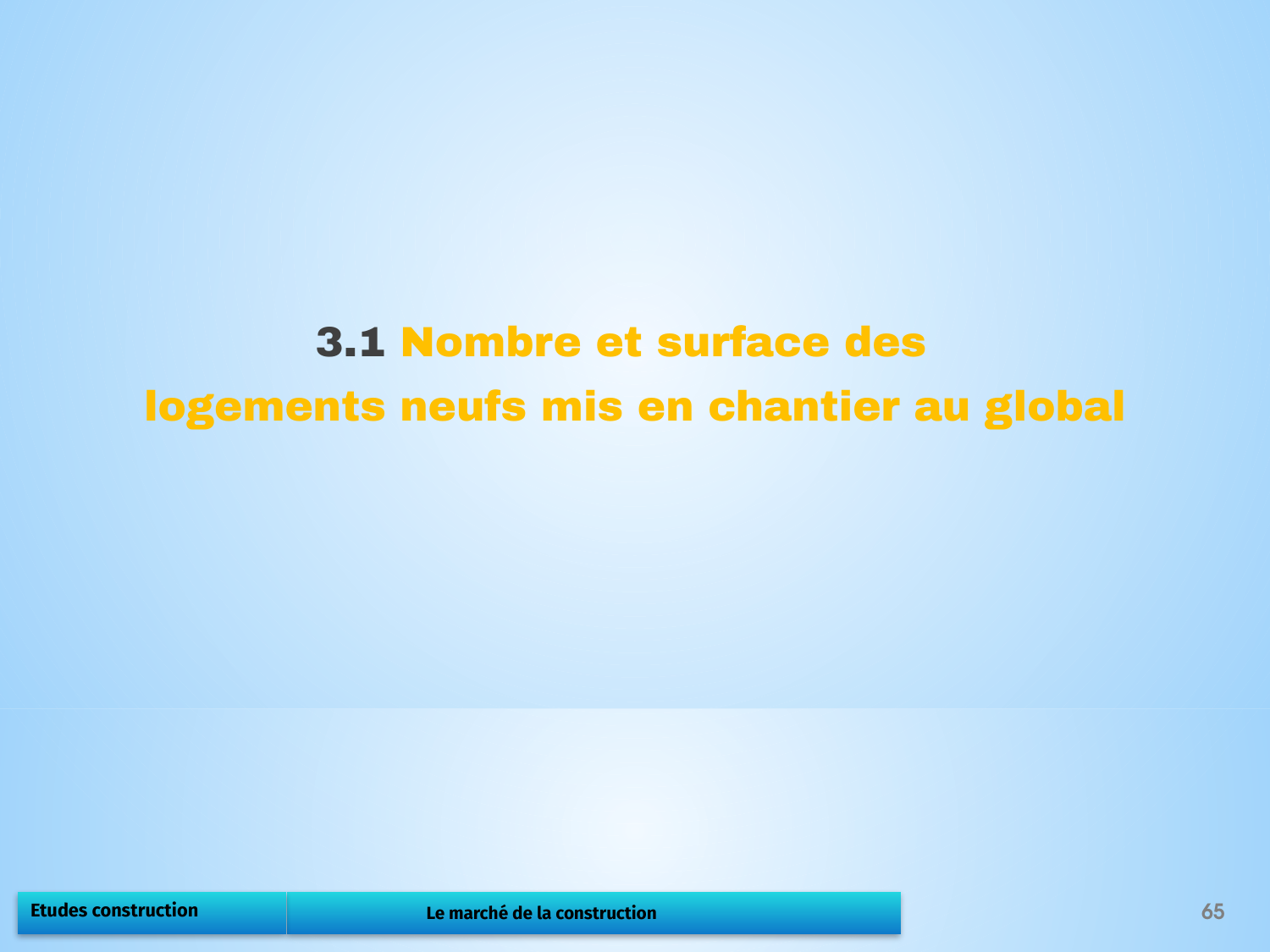

3.1 Nombre et surface des
logements neufs mis en chantier au global
65